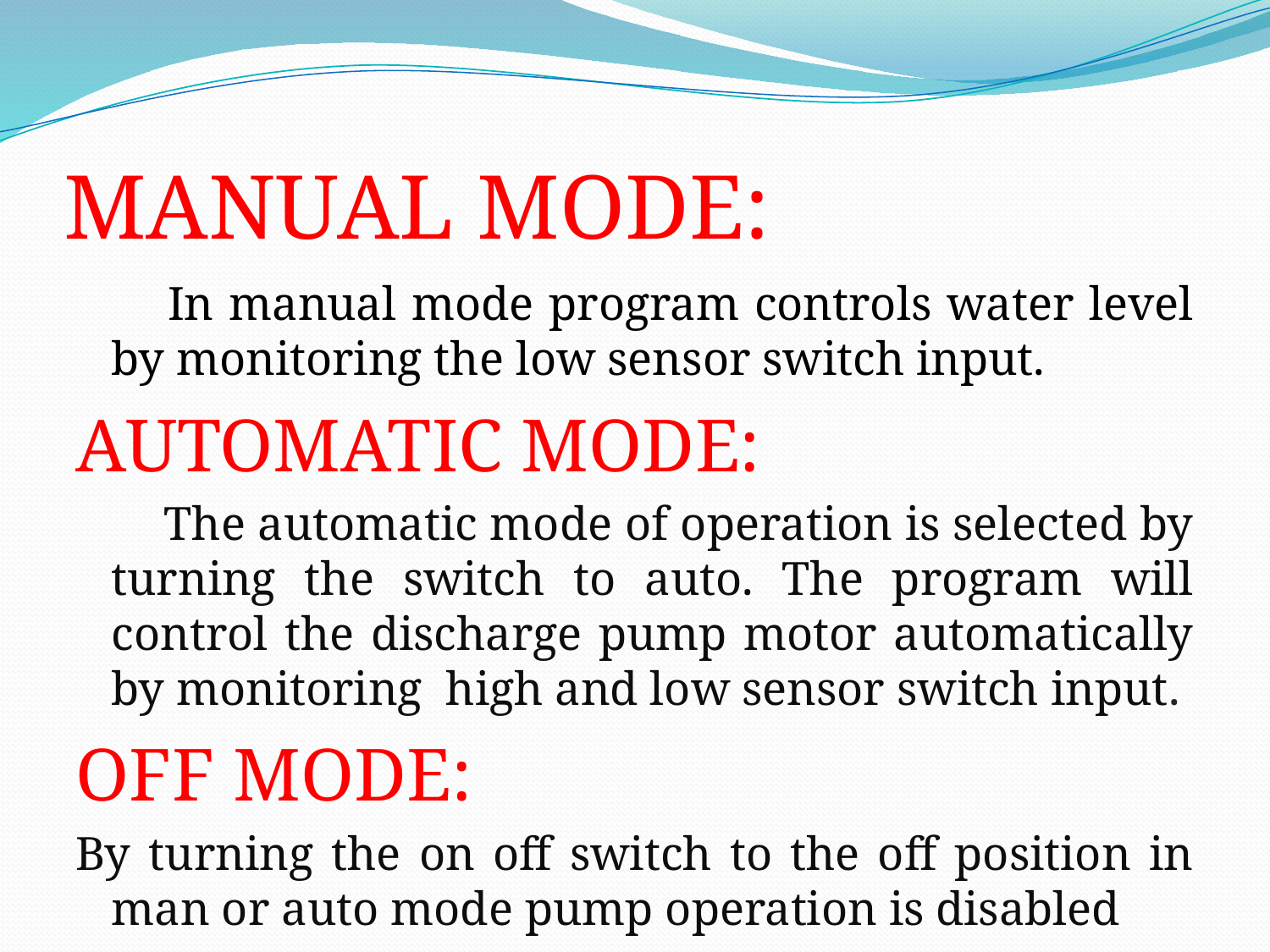

# MANUAL MODE:
      In manual mode program controls water level by monitoring the low sensor switch input.
AUTOMATIC MODE:
       The automatic mode of operation is selected by turning the switch to auto. The program will control the discharge pump motor automatically by monitoring  high and low sensor switch input.
OFF MODE:
By turning the on off switch to the off position in man or auto mode pump operation is disabled